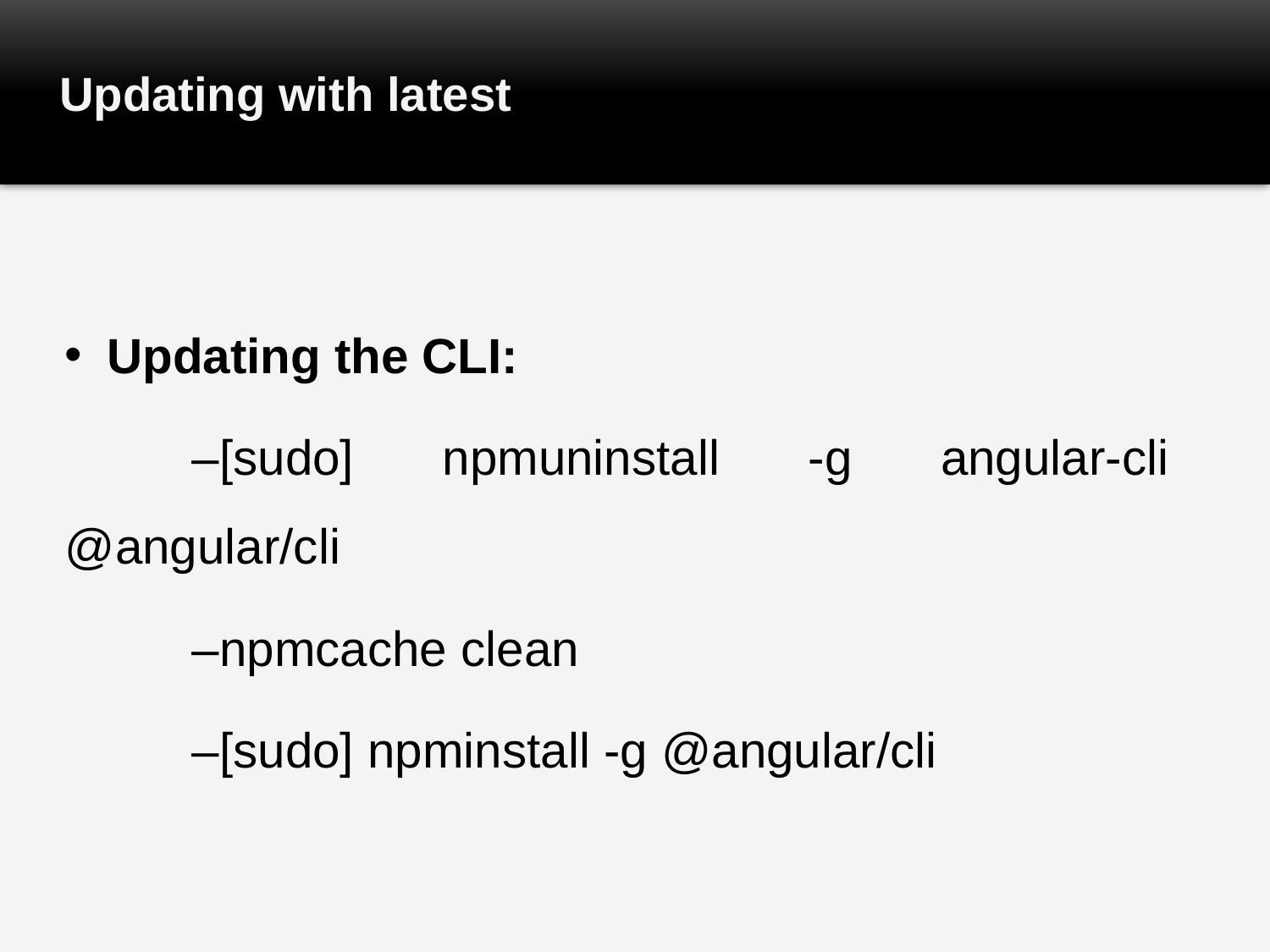

# Updating with latest
Updating the CLI:
	–[sudo] npmuninstall -g angular-cli @angular/cli
	–npmcache clean
	–[sudo] npminstall -g @angular/cli